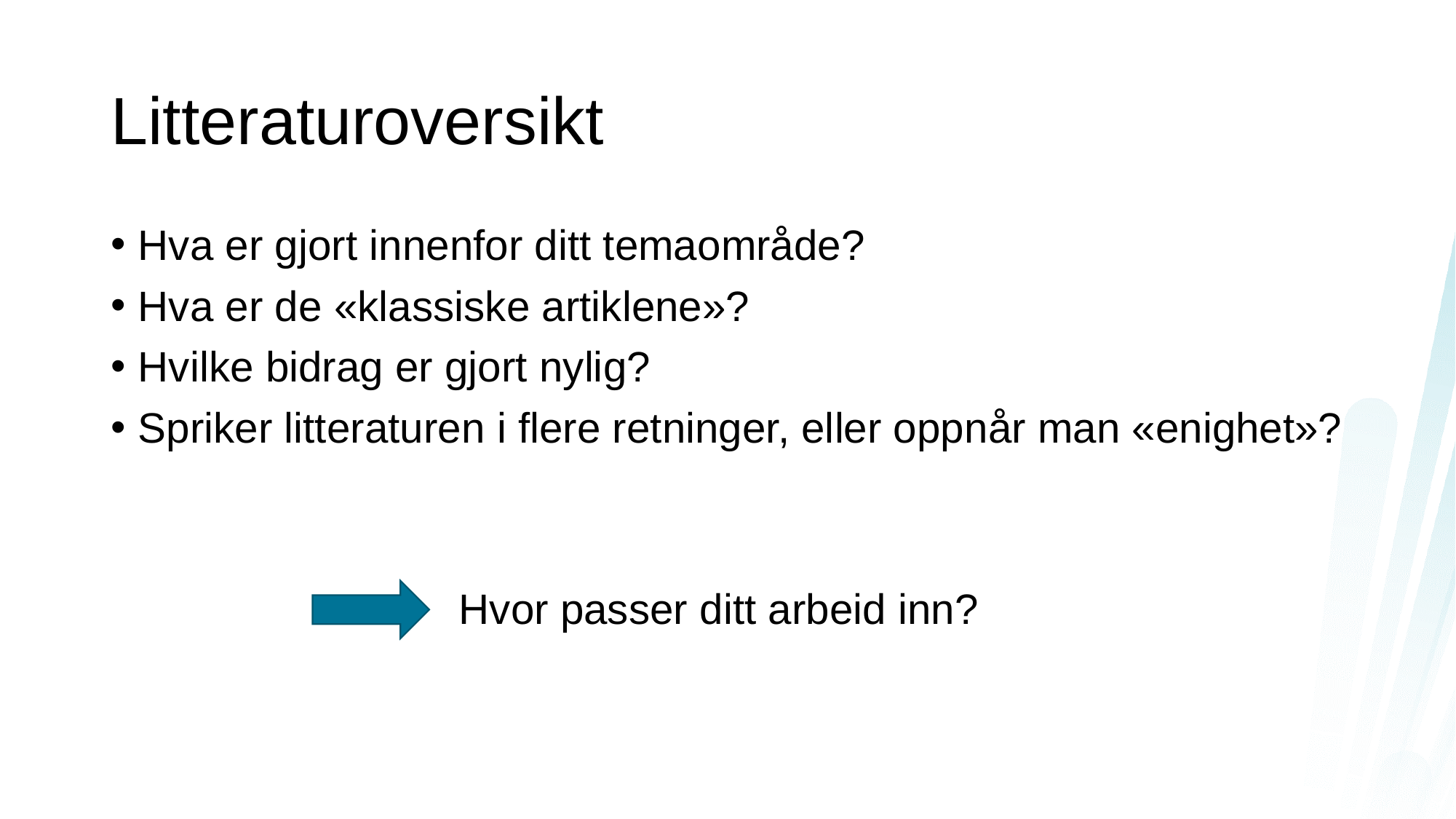

# Litteraturoversikt
Hva er gjort innenfor ditt temaområde?
Hva er de «klassiske artiklene»?
Hvilke bidrag er gjort nylig?
Spriker litteraturen i flere retninger, eller oppnår man «enighet»?
Hvor passer ditt arbeid inn?